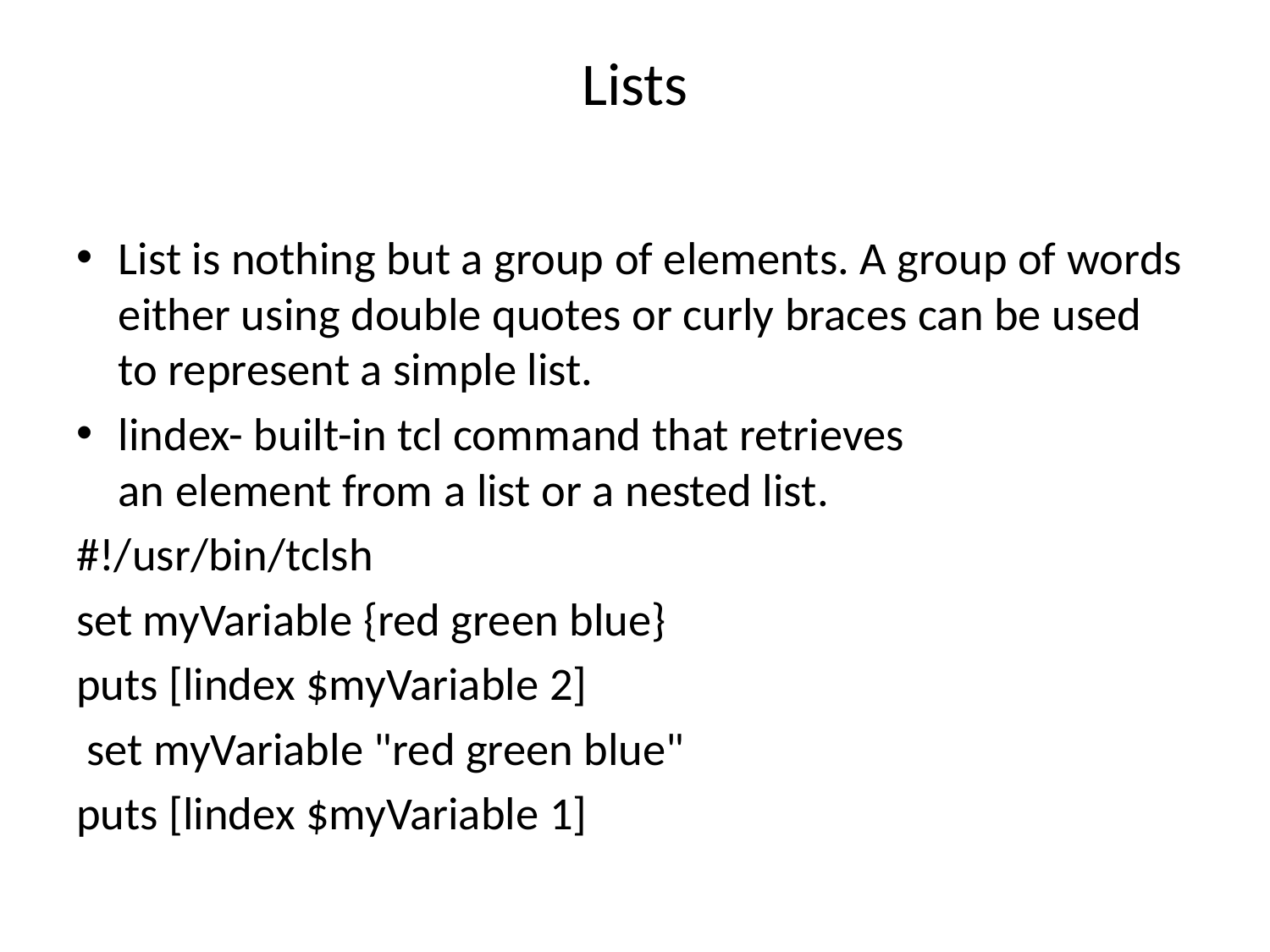

# Lists
List is nothing but a group of elements. A group of words either using double quotes or curly braces can be used to represent a simple list.
lindex- built-in tcl command that retrieves an element from a list or a nested list.
#!/usr/bin/tclsh
set myVariable {red green blue}
puts [lindex $myVariable 2]
 set myVariable "red green blue"
puts [lindex $myVariable 1]